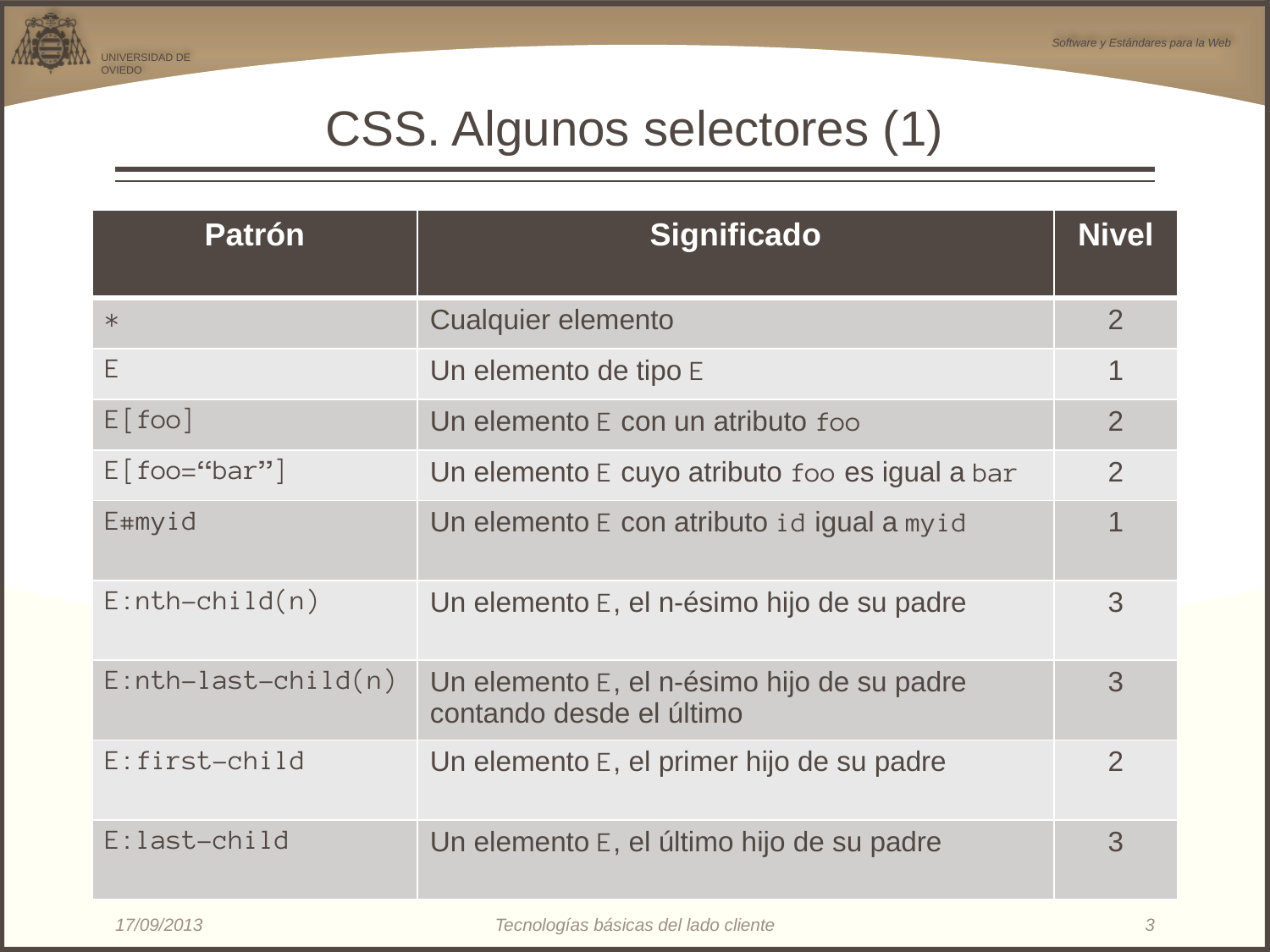

# CSS. Algunos selectores (1)
| Patrón | Significado | Nivel |
| --- | --- | --- |
| \* | Cualquier elemento | 2 |
| E | Un elemento de tipo E | 1 |
| E[foo] | Un elemento E con un atributo foo | 2 |
| E[foo=“bar”] | Un elemento E cuyo atributo foo es igual a bar | 2 |
| E#myid | Un elemento E con atributo id igual a myid | 1 |
| E:nth-child(n) | Un elemento E, el n-ésimo hijo de su padre | 3 |
| E:nth-last-child(n) | Un elemento E, el n-ésimo hijo de su padre contando desde el último | 3 |
| E:first-child | Un elemento E, el primer hijo de su padre | 2 |
| E:last-child | Un elemento E, el último hijo de su padre | 3 |
Tecnologías básicas del lado cliente
17/09/2013
3